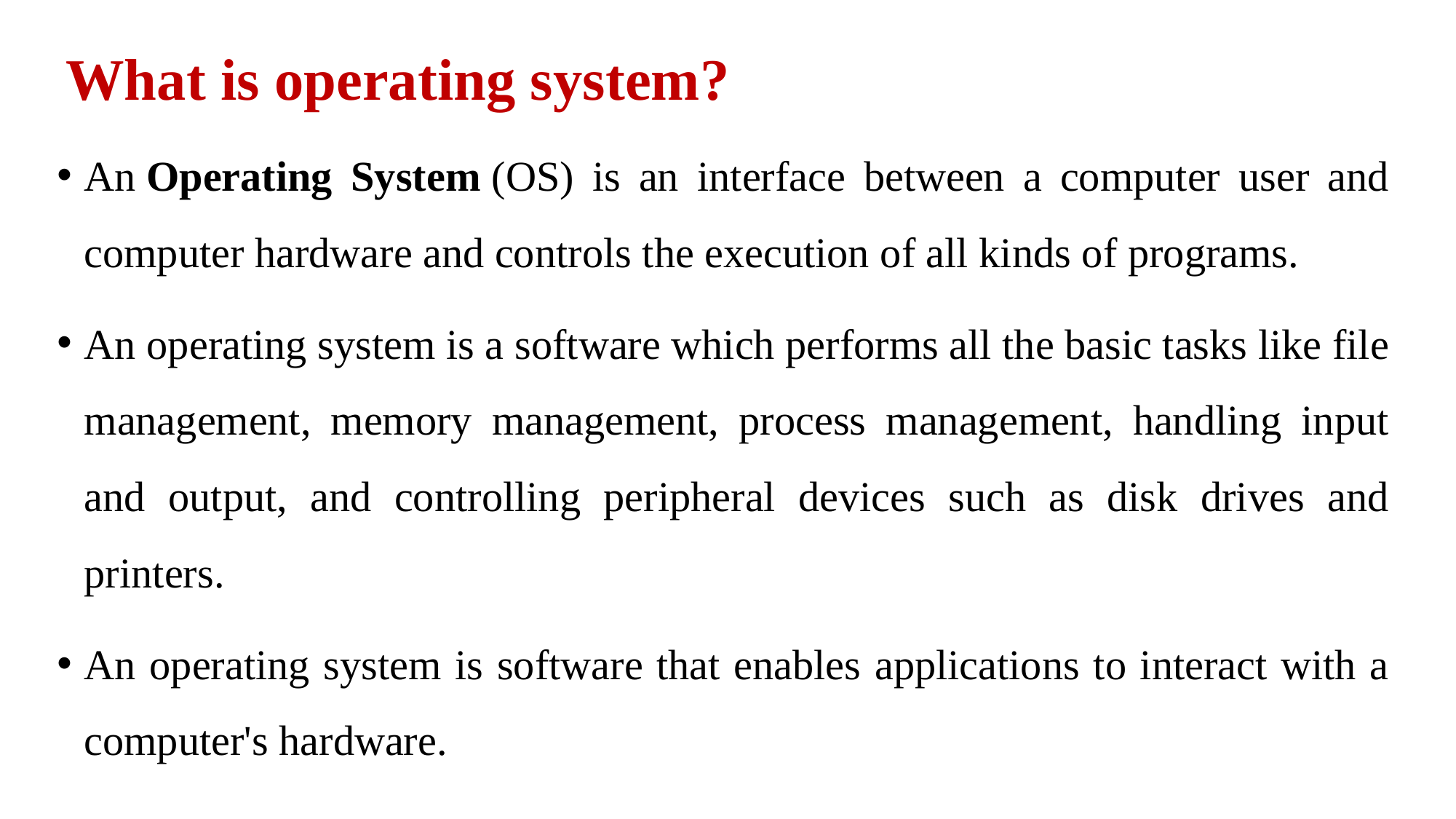

# What is operating system?
An Operating System (OS) is an interface between a computer user and computer hardware and controls the execution of all kinds of programs.
An operating system is a software which performs all the basic tasks like file management, memory management, process management, handling input and output, and controlling peripheral devices such as disk drives and printers.
An operating system is software that enables applications to interact with a computer's hardware.